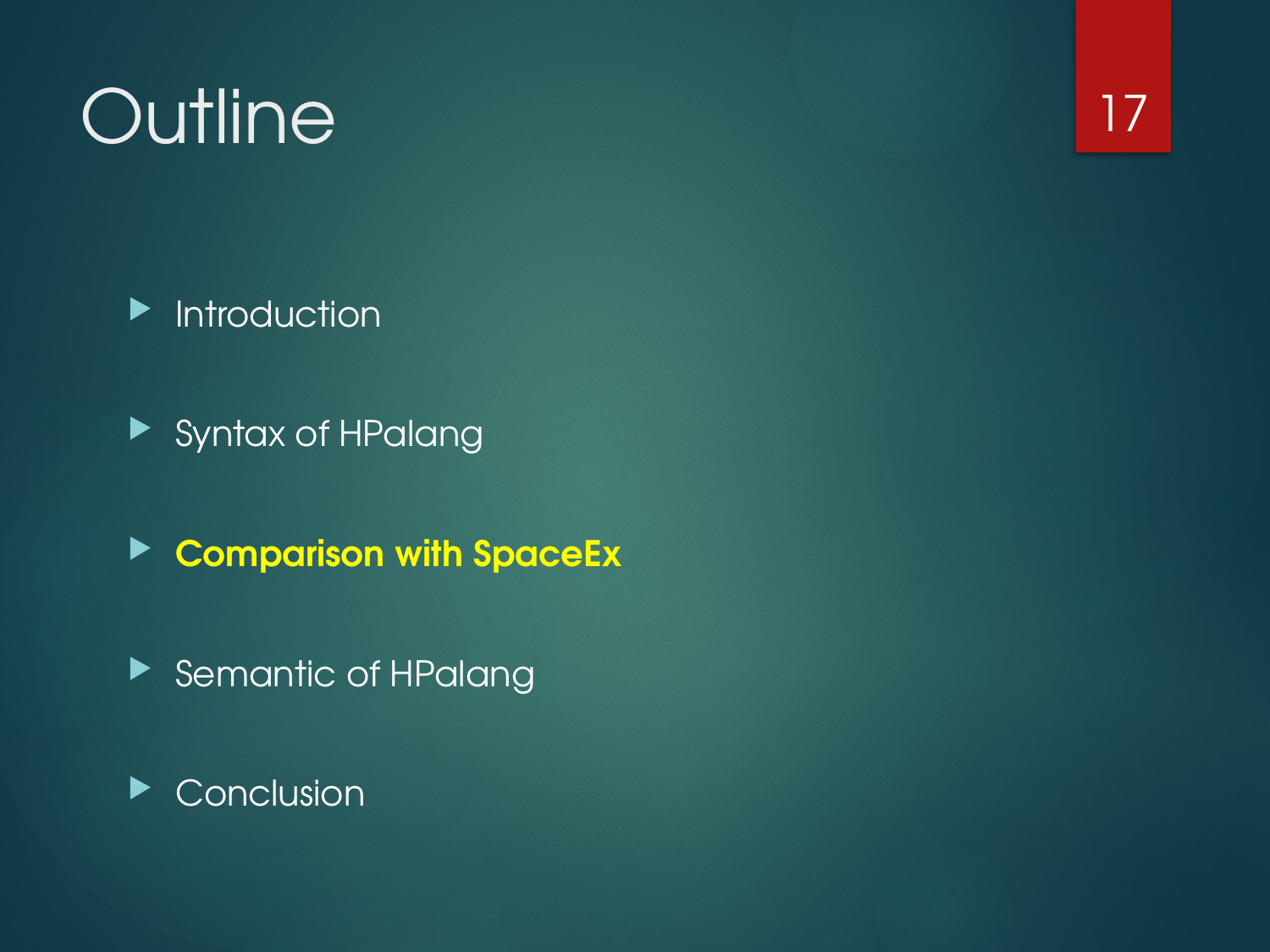

17
# Outline
Introduction

Syntax of HPalang

Comparison with SpaceEx

Semantic of HPalang

Conclusion